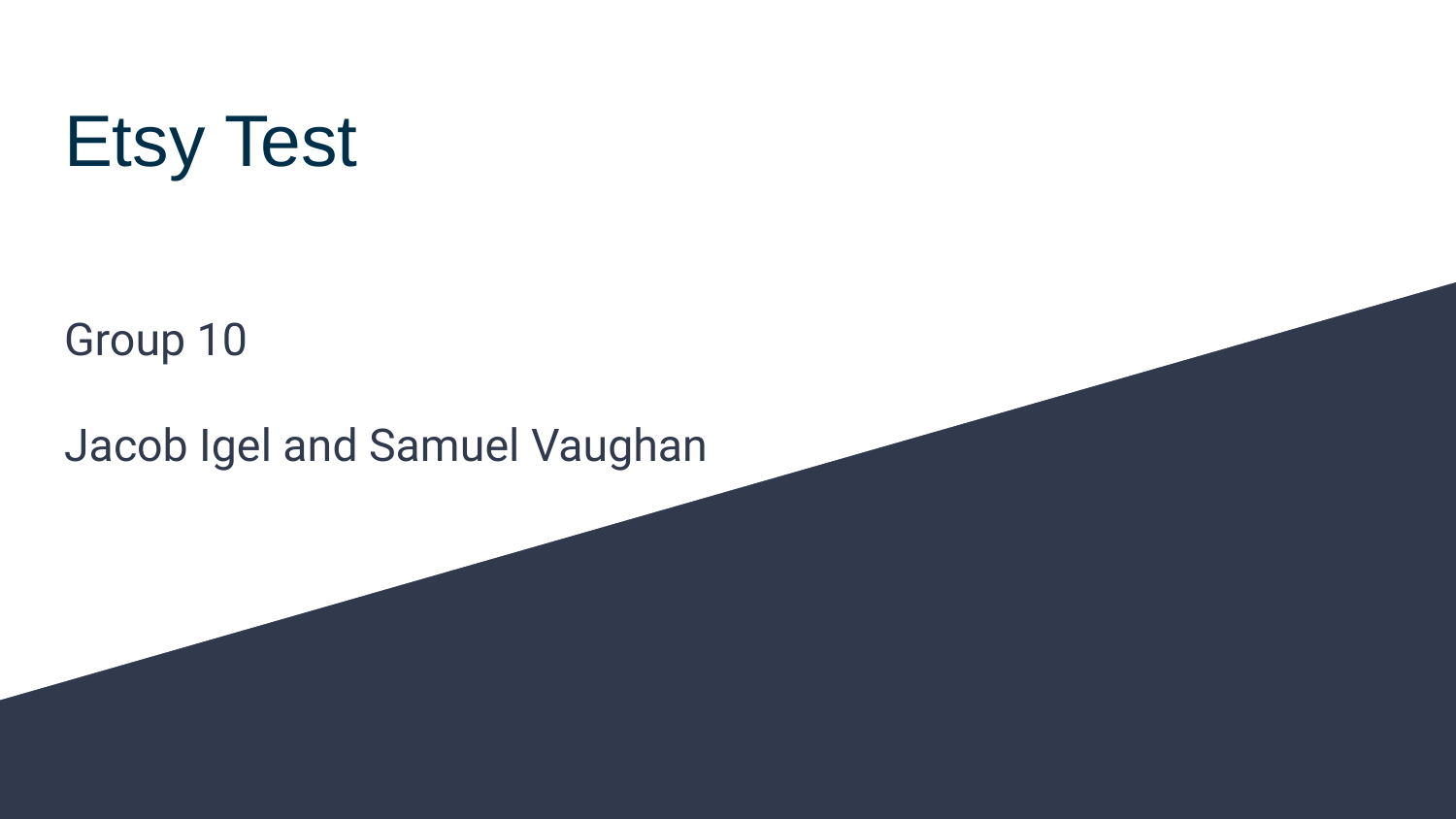

# Etsy Test
Group 10

Jacob Igel and Samuel Vaughan